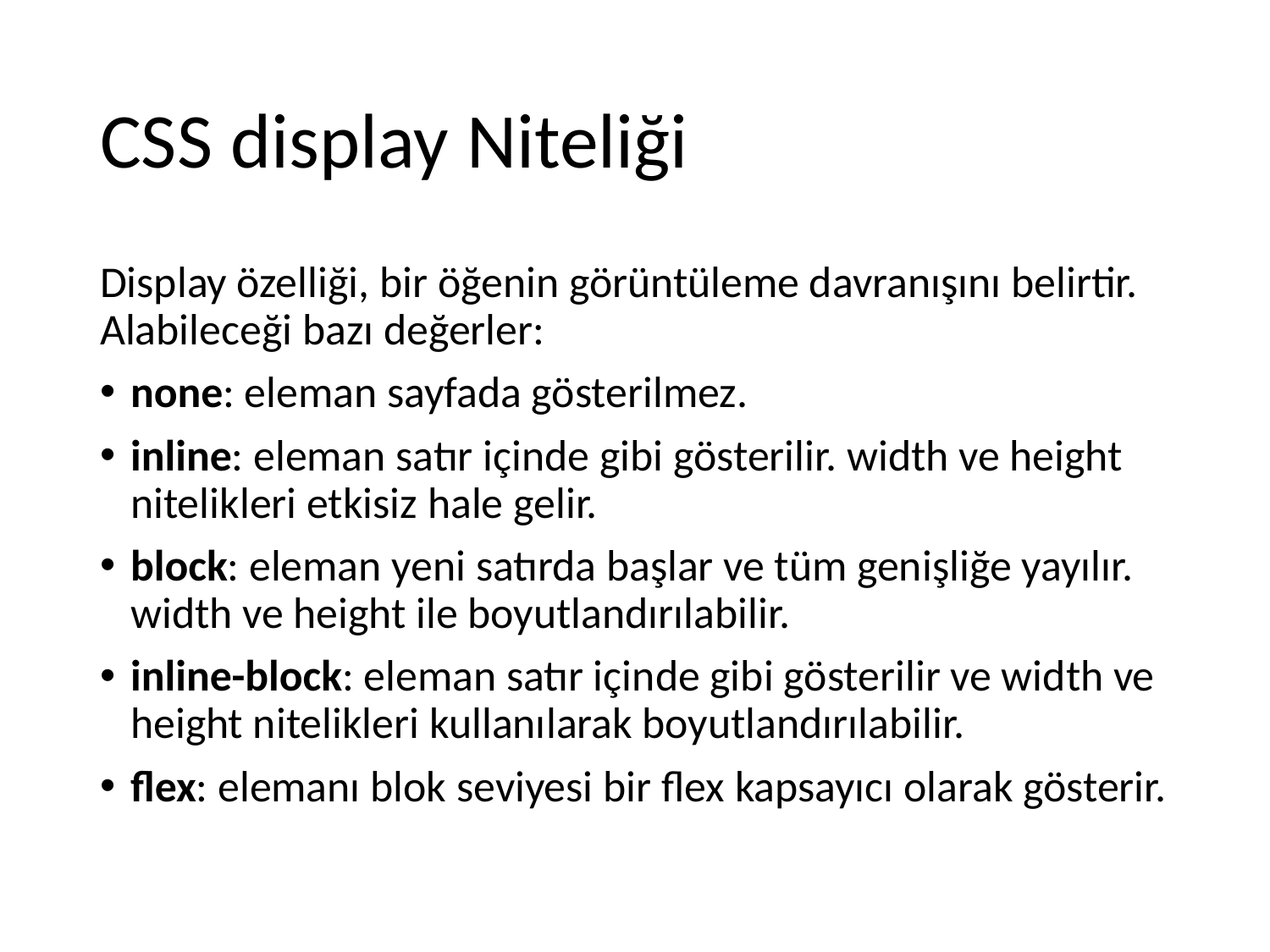

# CSS display Niteliği
Display özelliği, bir öğenin görüntüleme davranışını belirtir. Alabileceği bazı değerler:
none: eleman sayfada gösterilmez.
inline: eleman satır içinde gibi gösterilir. width ve height nitelikleri etkisiz hale gelir.
block: eleman yeni satırda başlar ve tüm genişliğe yayılır. width ve height ile boyutlandırılabilir.
inline-block: eleman satır içinde gibi gösterilir ve width ve height nitelikleri kullanılarak boyutlandırılabilir.
flex: elemanı blok seviyesi bir flex kapsayıcı olarak gösterir.